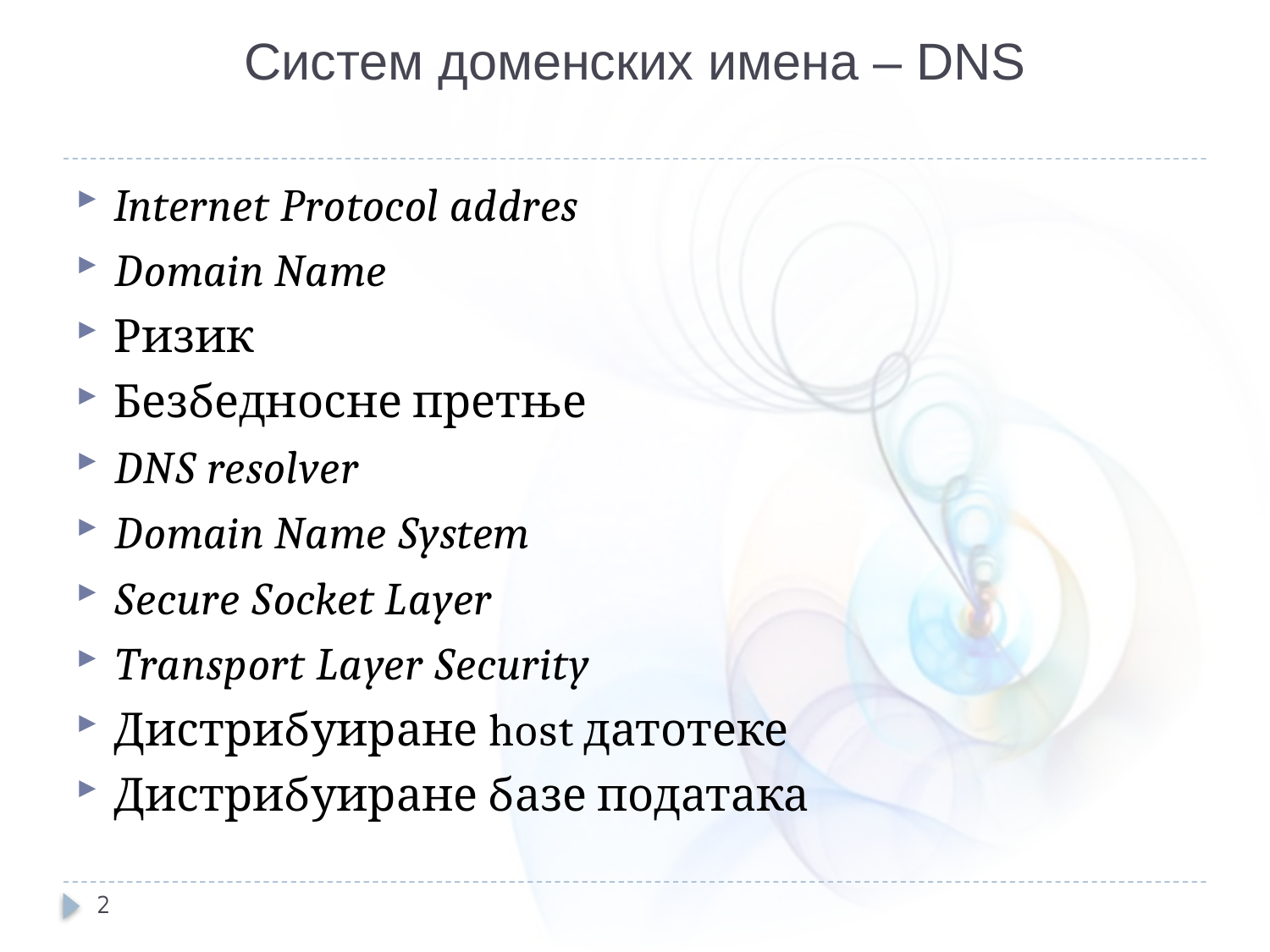

# Систем доменских имена – DNS
Internet Protocol addres
Domain Name
Ризик
Безбедносне претње
DNS resolver
Domain Name System
Secure Socket Layer
Transport Layer Security
Дистрибуиране host датотеке
Дистрибуиране базе података

2